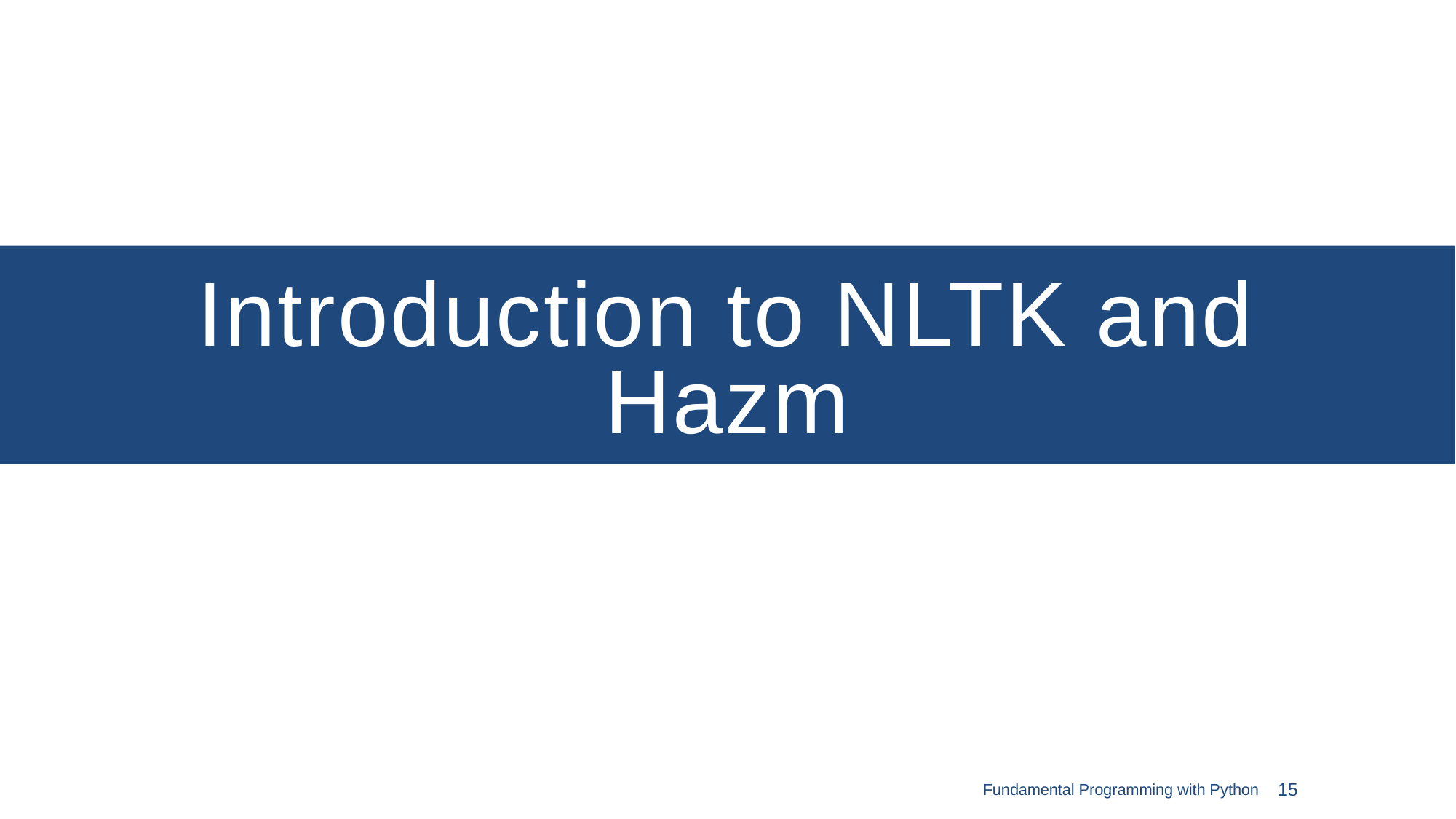

# Introduction to NLTK and Hazm
Fundamental Programming with Python
15